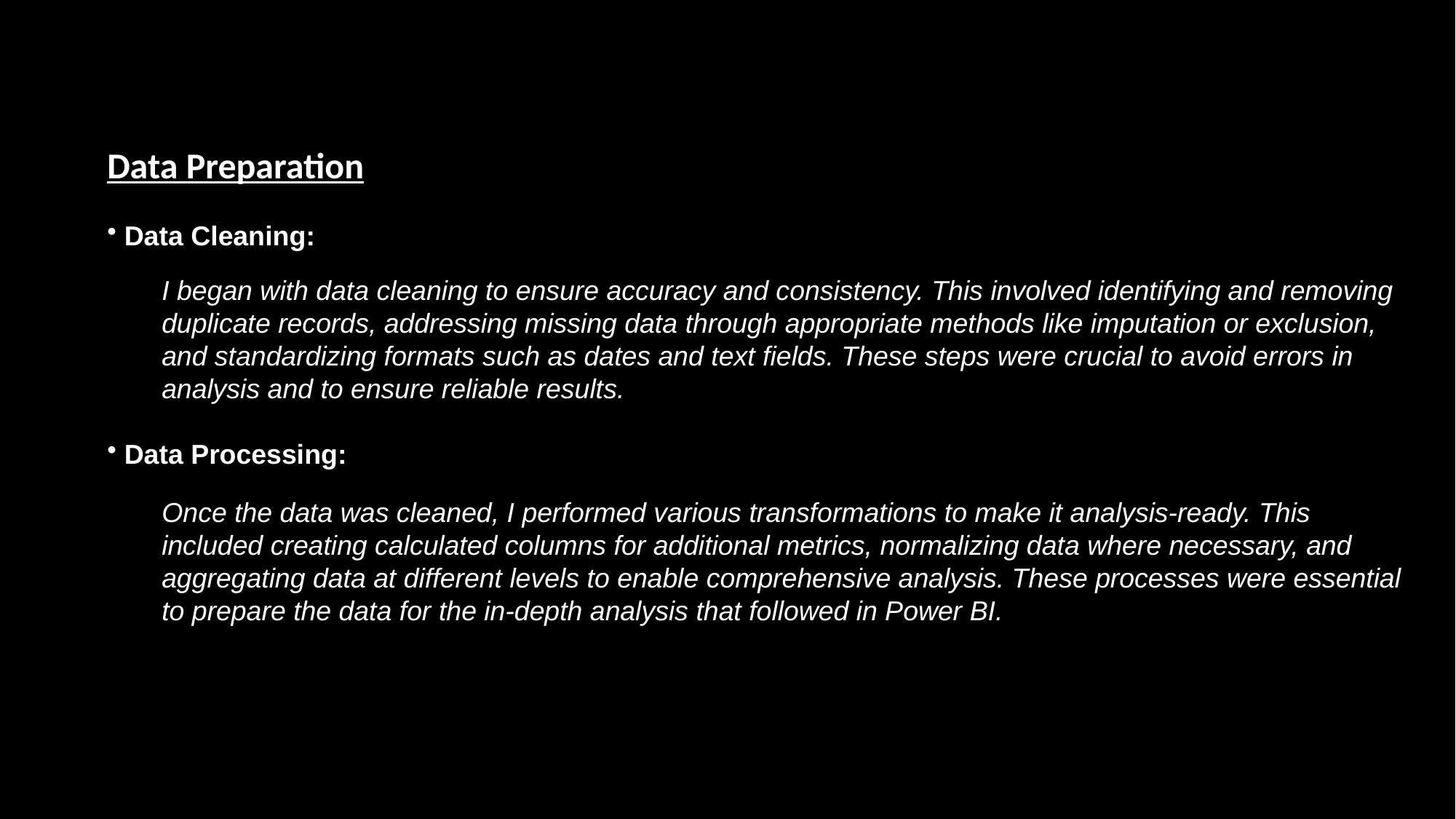

Data Preparation

 Data Cleaning:

I began with data cleaning to ensure accuracy and consistency. This involved identifying and removing duplicate records, addressing missing data through appropriate methods like imputation or exclusion, and standardizing formats such as dates and text fields. These steps were crucial to avoid errors in analysis and to ensure reliable results.

 Data Processing:

Once the data was cleaned, I performed various transformations to make it analysis-ready. This included creating calculated columns for additional metrics, normalizing data where necessary, and aggregating data at different levels to enable comprehensive analysis. These processes were essential to prepare the data for the in-depth analysis that followed in Power BI.